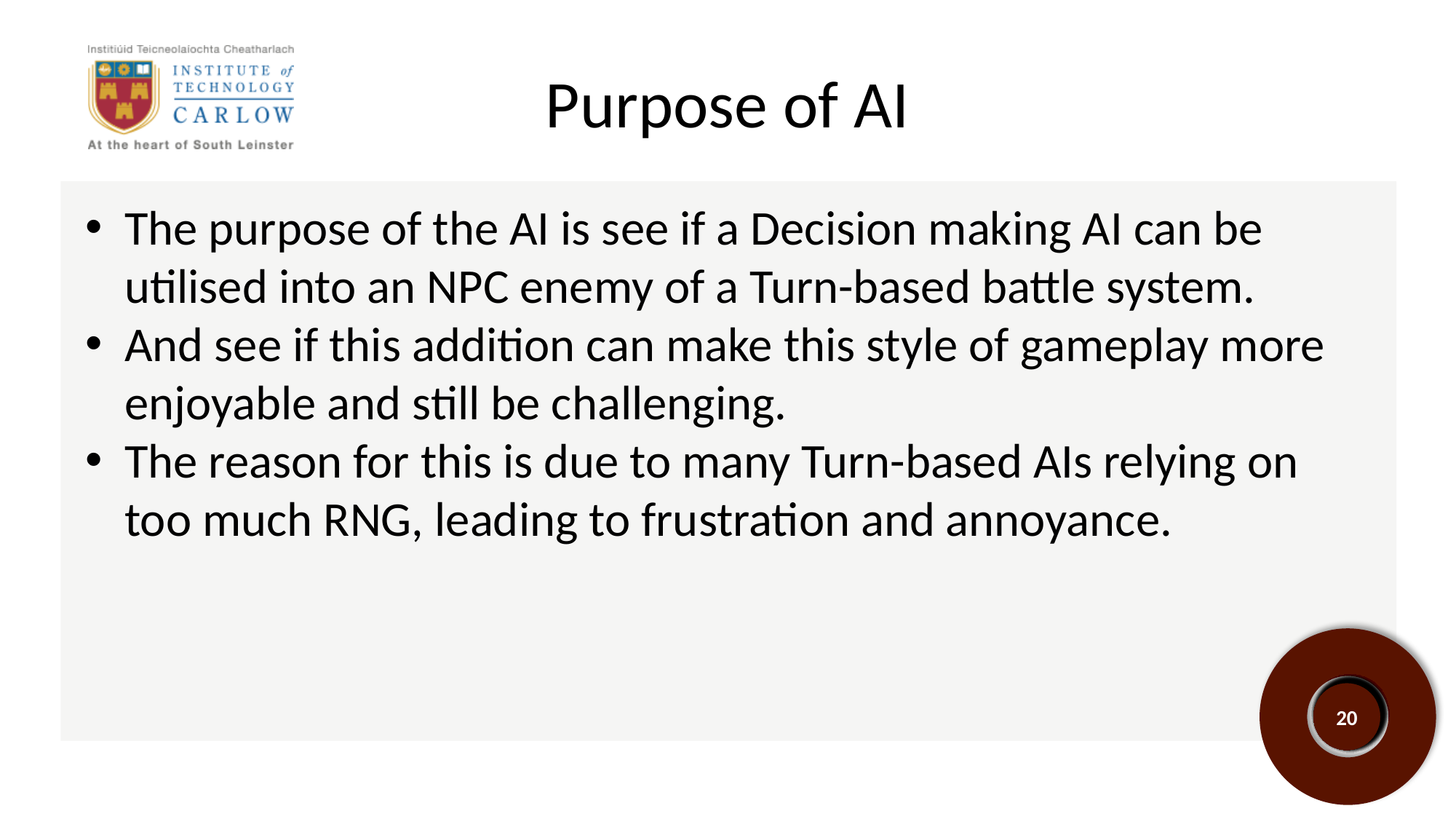

# Purpose of AI
The purpose of the AI is see if a Decision making AI can be utilised into an NPC enemy of a Turn-based battle system.
And see if this addition can make this style of gameplay more enjoyable and still be challenging.
The reason for this is due to many Turn-based AIs relying on too much RNG, leading to frustration and annoyance.